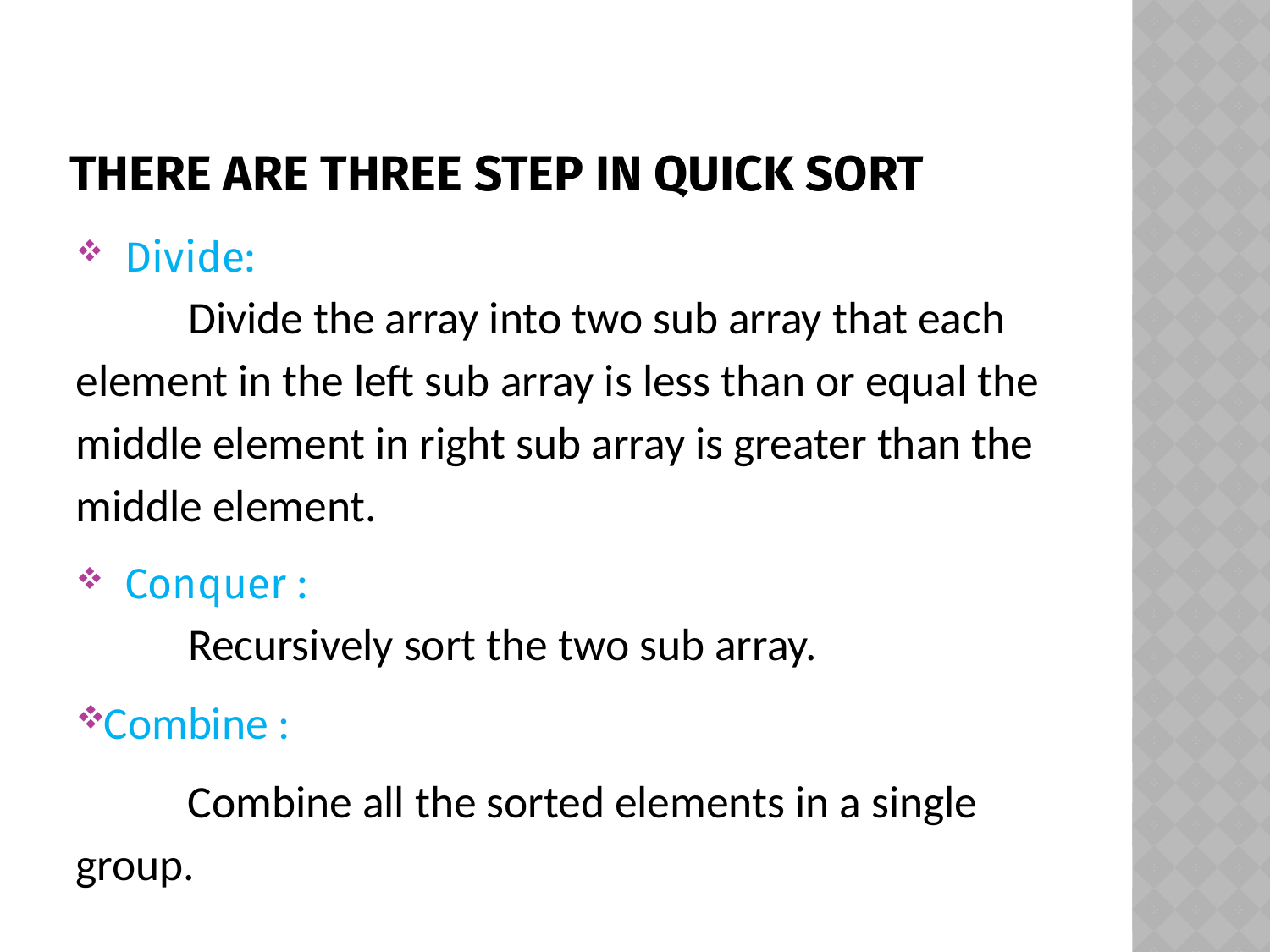

# There are three step in quick sort
 Divide:
          Divide the array into two sub array that each element in the left sub array is less than or equal the middle element in right sub array is greater than the middle element.
 Conquer :
          Recursively sort the two sub array.
Combine :
           Combine all the sorted elements in a single group.